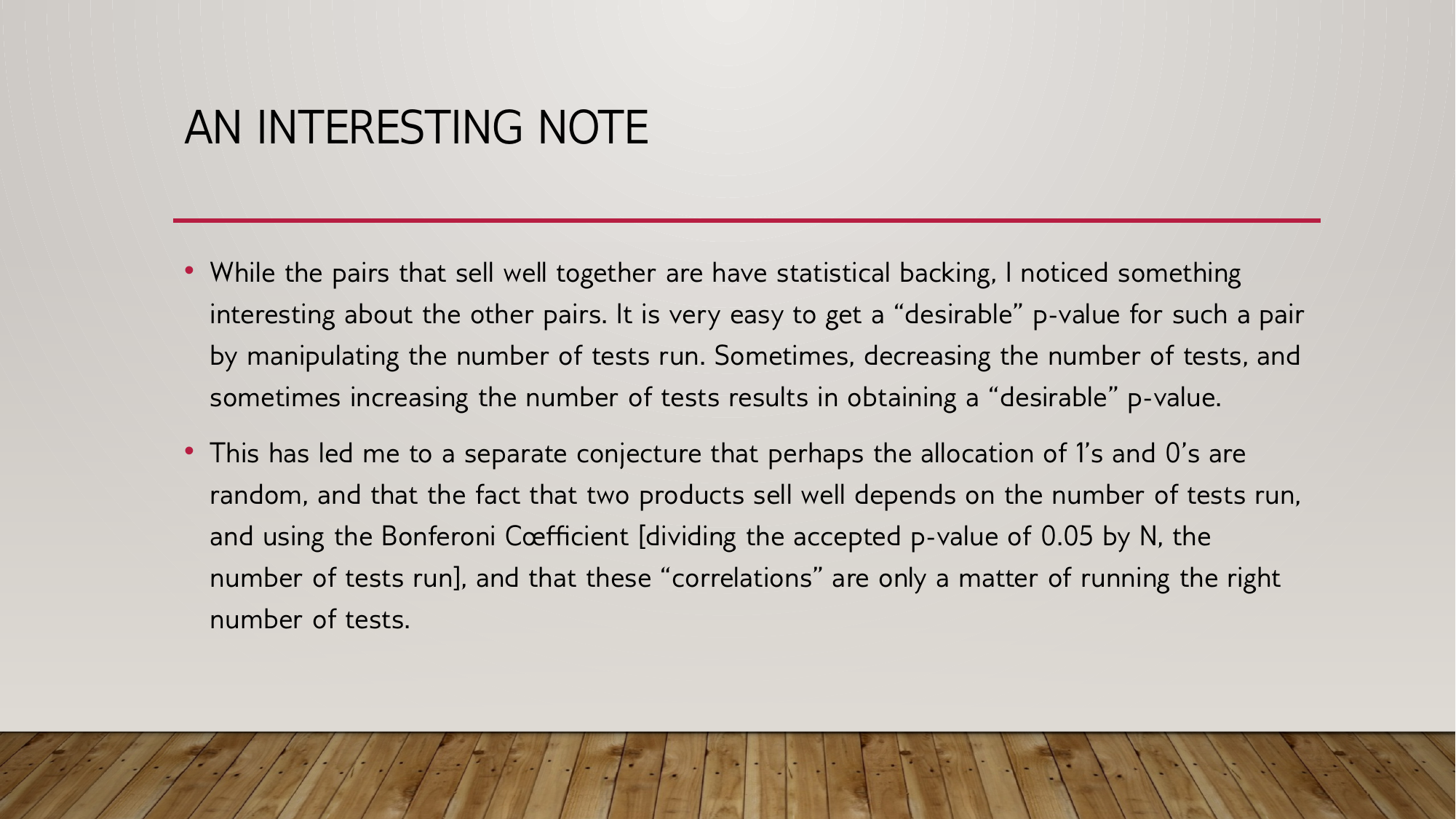

# An interesting Note
While the pairs that sell well together are have statistical backing, I noticed something interesting about the other pairs. It is very easy to get a “desirable” p-value for such a pair by manipulating the number of tests run. Sometimes, decreasing the number of tests, and sometimes increasing the number of tests results in obtaining a “desirable” p-value.
This has led me to a separate conjecture that perhaps the allocation of 1’s and 0’s are random, and that the fact that two products sell well depends on the number of tests run, and using the Bonferoni Coefficient [dividing the accepted p-value of 0.05 by N, the number of tests run], and that these “correlations” are only a matter of running the right number of tests.